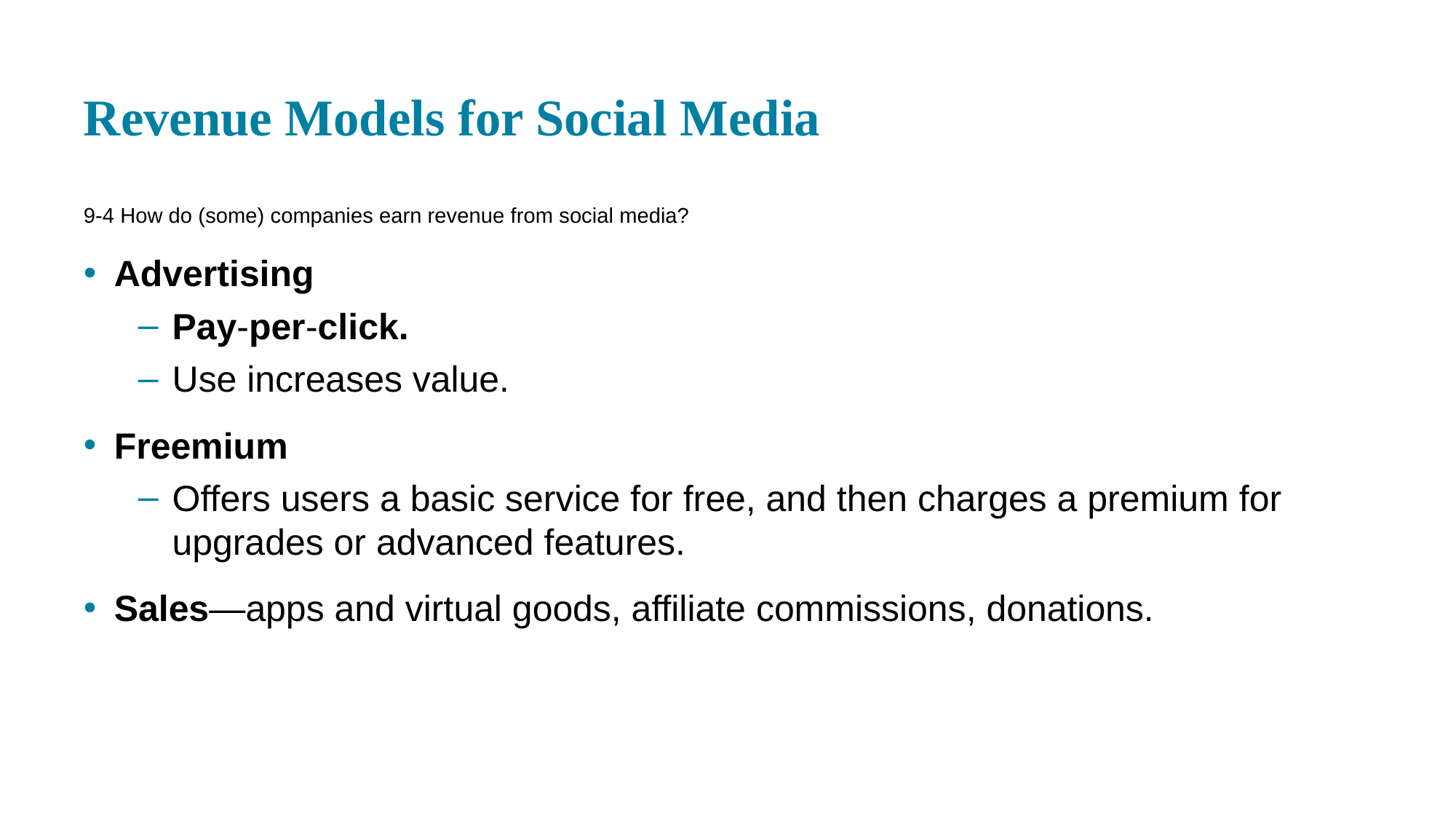

# Revenue Models for Social Media
9-4 How do (some) companies earn revenue from social media?
Advertising
Pay-per-click.
Use increases value.
Freemium
Offers users a basic service for free, and then charges a premium for upgrades or advanced features.
Sales—apps and virtual goods, affiliate commissions, donations.